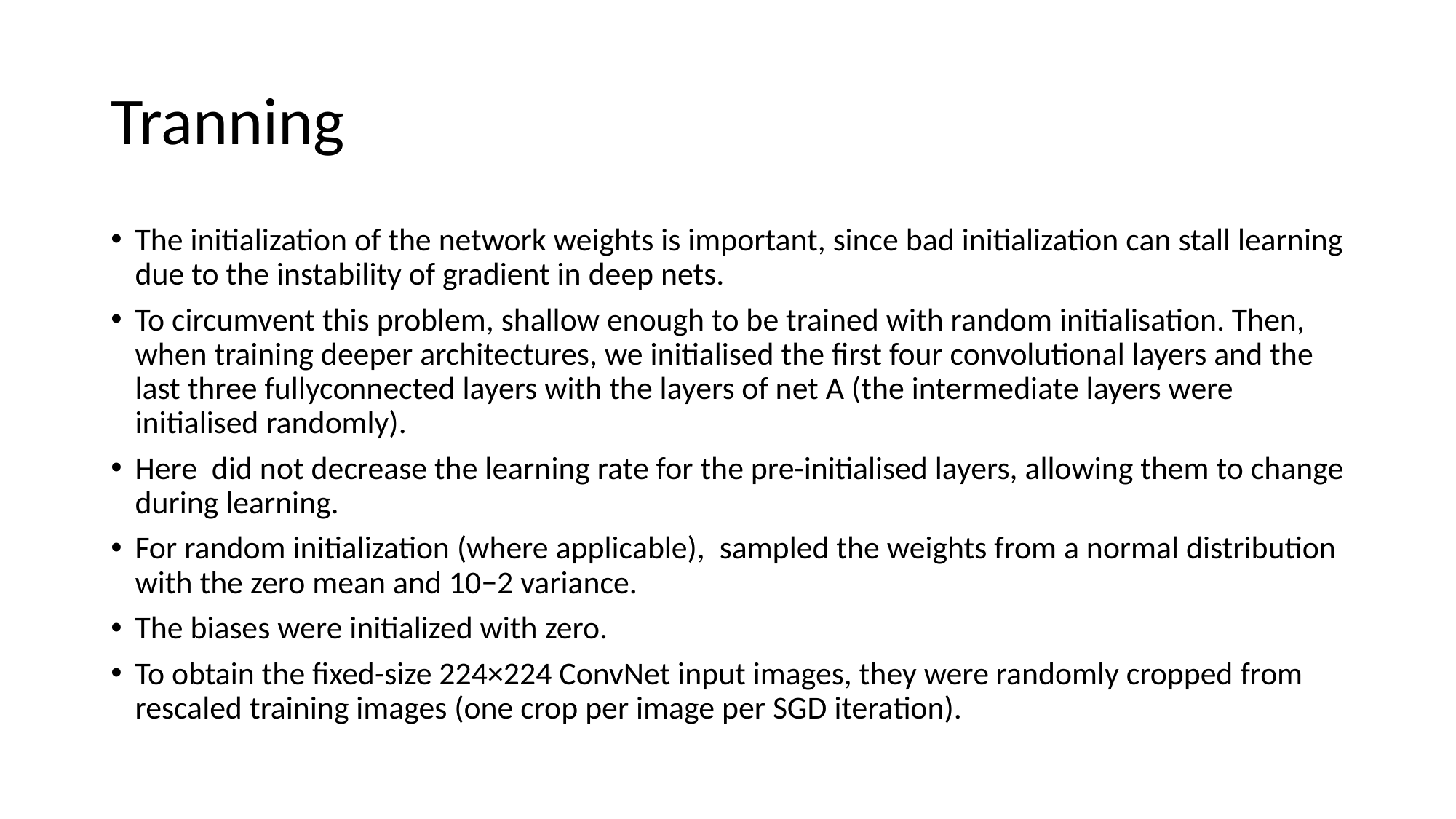

# Tranning
The initialization of the network weights is important, since bad initialization can stall learning due to the instability of gradient in deep nets.
To circumvent this problem, shallow enough to be trained with random initialisation. Then, when training deeper architectures, we initialised the first four convolutional layers and the last three fullyconnected layers with the layers of net A (the intermediate layers were initialised randomly).
Here  did not decrease the learning rate for the pre-initialised layers, allowing them to change during learning.
For random initialization (where applicable),  sampled the weights from a normal distribution with the zero mean and 10−2 variance.
The biases were initialized with zero.
To obtain the fixed-size 224×224 ConvNet input images, they were randomly cropped from rescaled training images (one crop per image per SGD iteration).